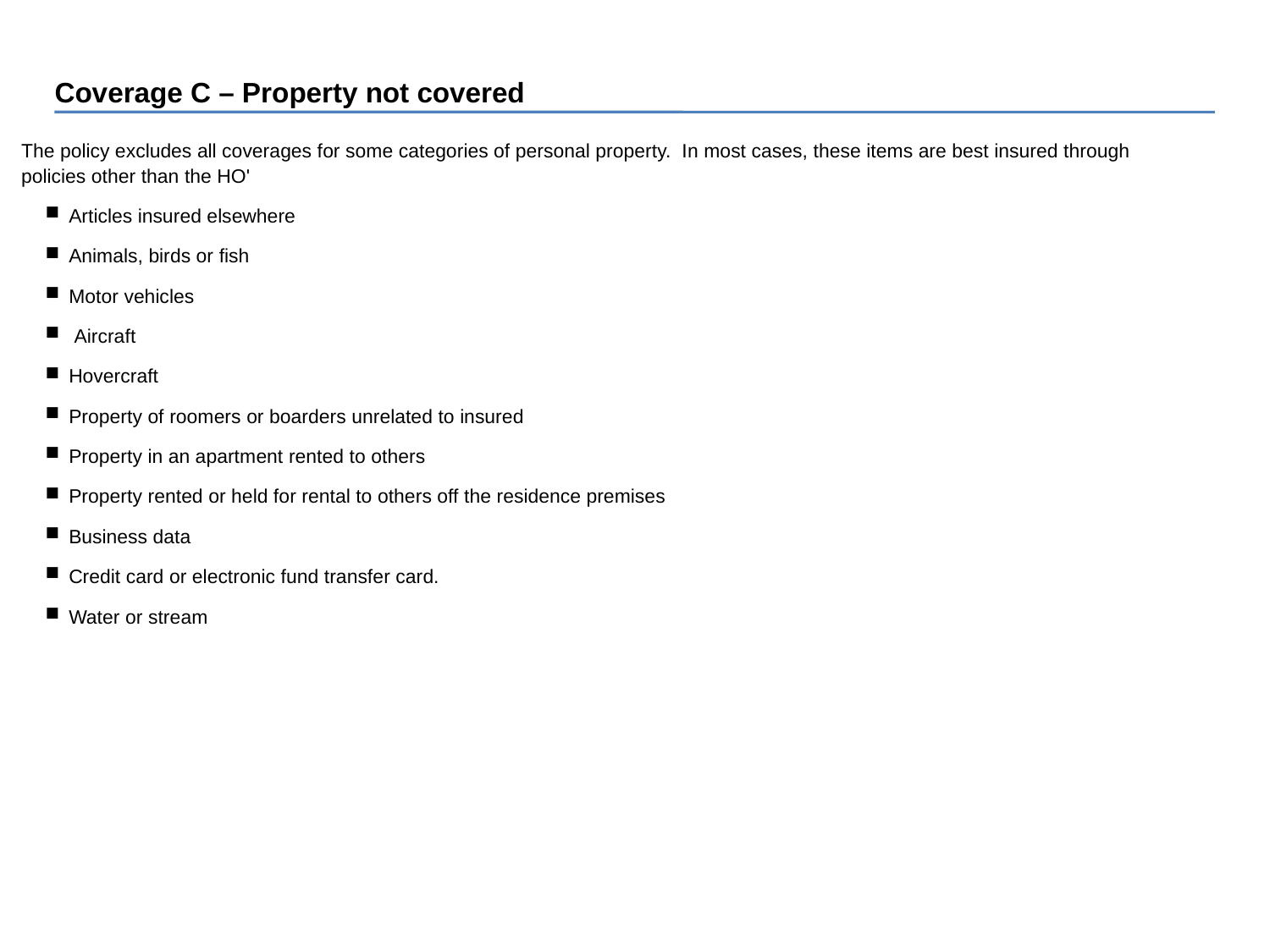

Coverage C – Property not covered

The policy excludes all coverages for some categories of personal property.  In most cases, these items are best insured through policies other than the HO'
Articles insured elsewhere
Animals, birds or fish
Motor vehicles
 Aircraft
Hovercraft
Property of roomers or boarders unrelated to insured
Property in an apartment rented to others
Property rented or held for rental to others off the residence premises
Business data
Credit card or electronic fund transfer card.
Water or stream